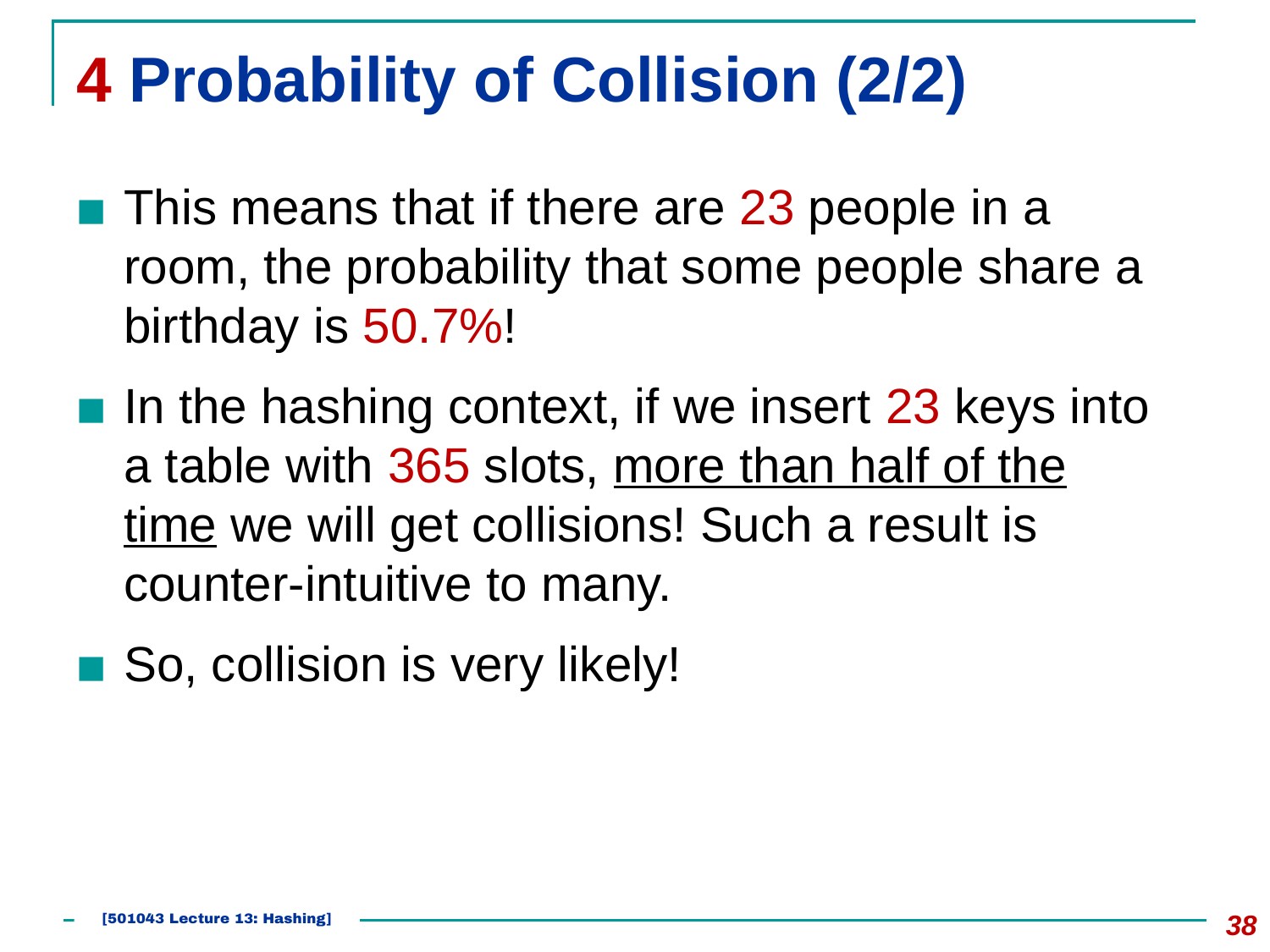

# 4 Probability of Collision (2/2)
This means that if there are 23 people in a room, the probability that some people share a birthday is 50.7%!
In the hashing context, if we insert 23 keys into a table with 365 slots, more than half of the time we will get collisions! Such a result is counter-intuitive to many.
So, collision is very likely!
38
[501043 Lecture 13: Hashing]